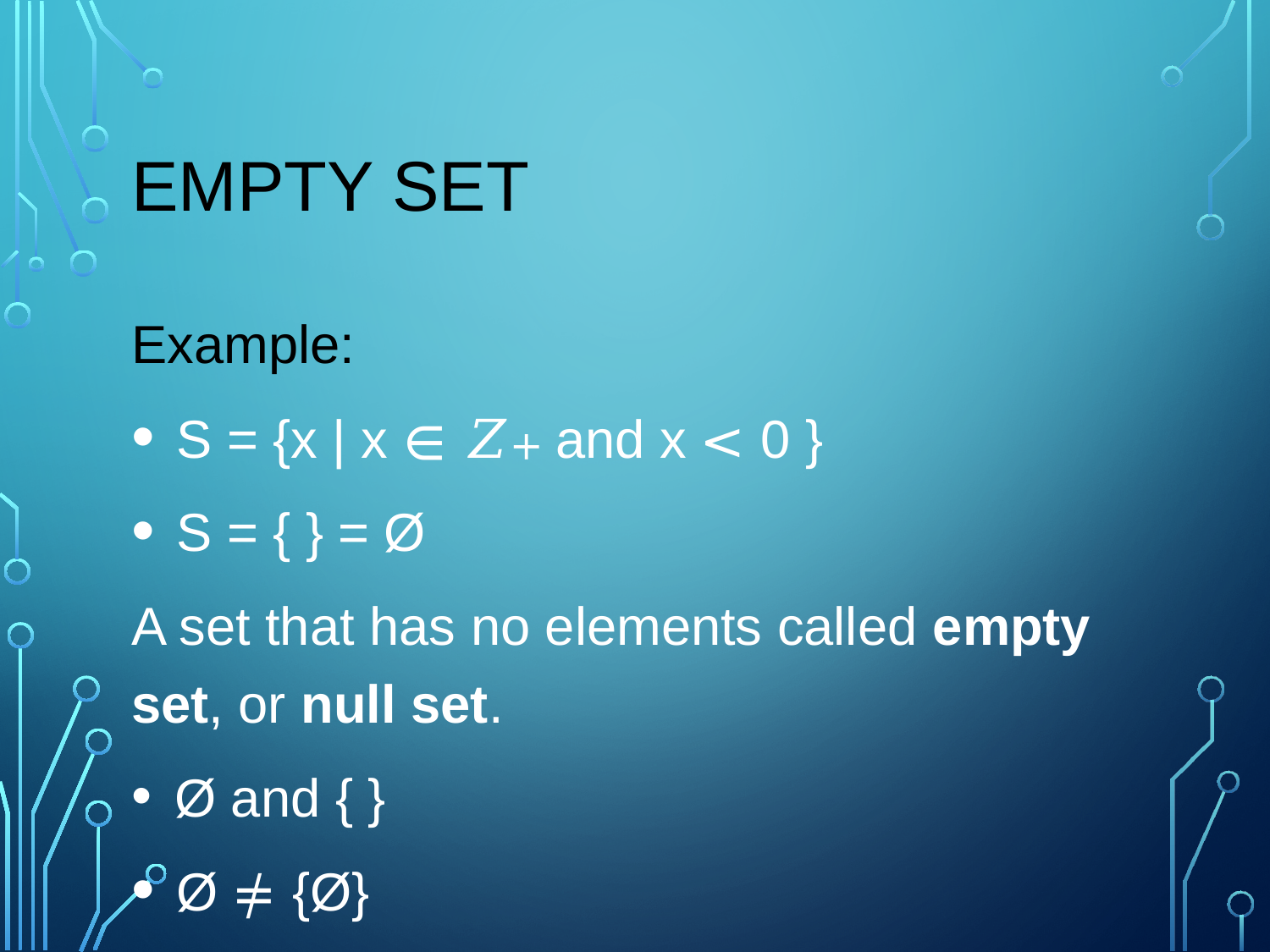

# Empty set
Example:
 S = {x | x ∈ 𝑍+ and x < 0 }
 S = { } = Ø
A set that has no elements called empty set, or null set.
 Ø and { }
 Ø ≠ {Ø}